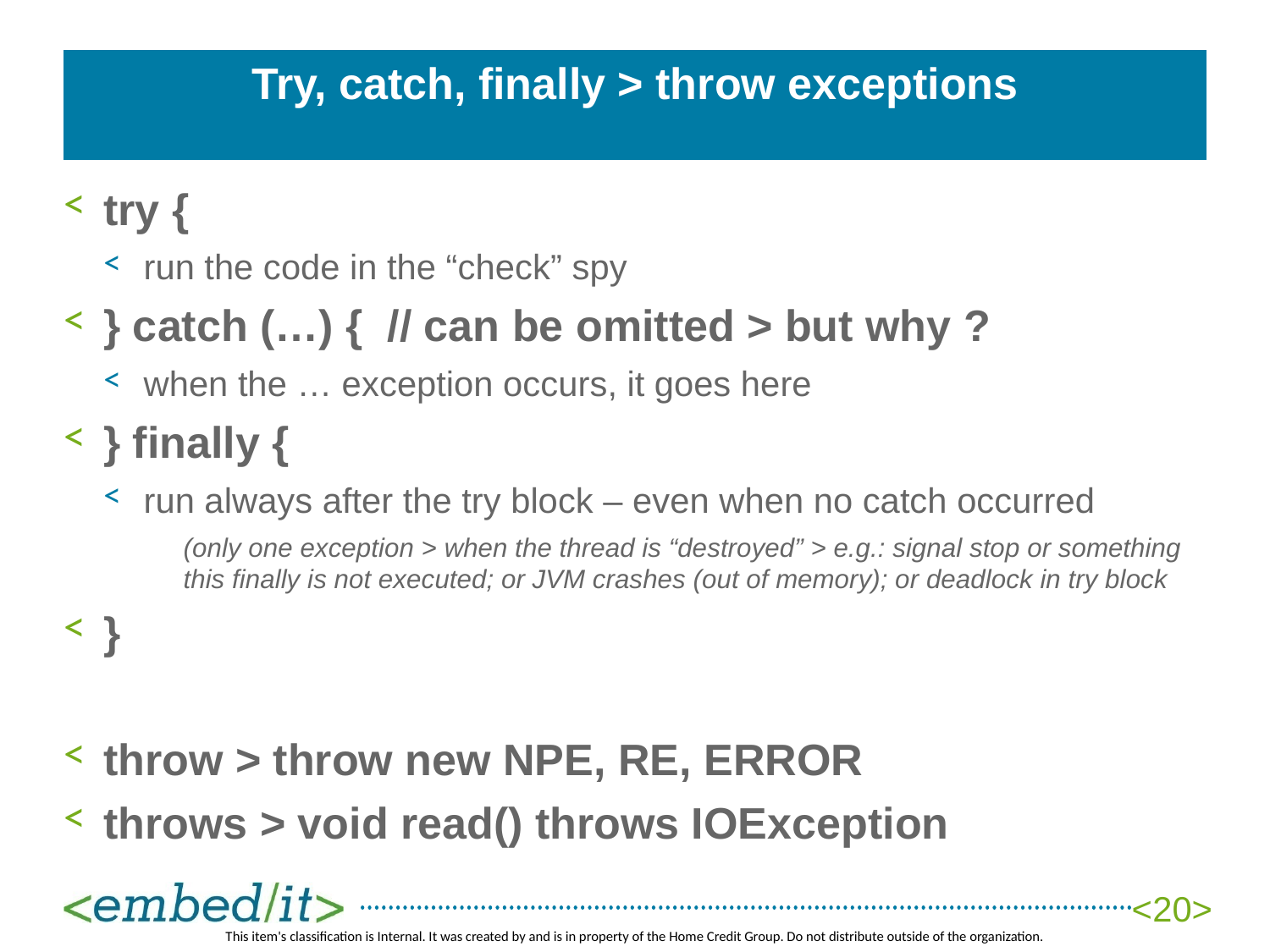

# Try, catch, finally > throw exceptions
try {
run the code in the “check” spy
} catch (…) {  // can be omitted > but why ?
when the … exception occurs, it goes here
} finally {
run always after the try block – even when no catch occurred
(only one exception > when the thread is “destroyed” > e.g.: signal stop or something this finally is not executed; or JVM crashes (out of memory); or deadlock in try block
}

throw > throw new NPE, RE, ERROR
throws > void read() throws IOException
<20>